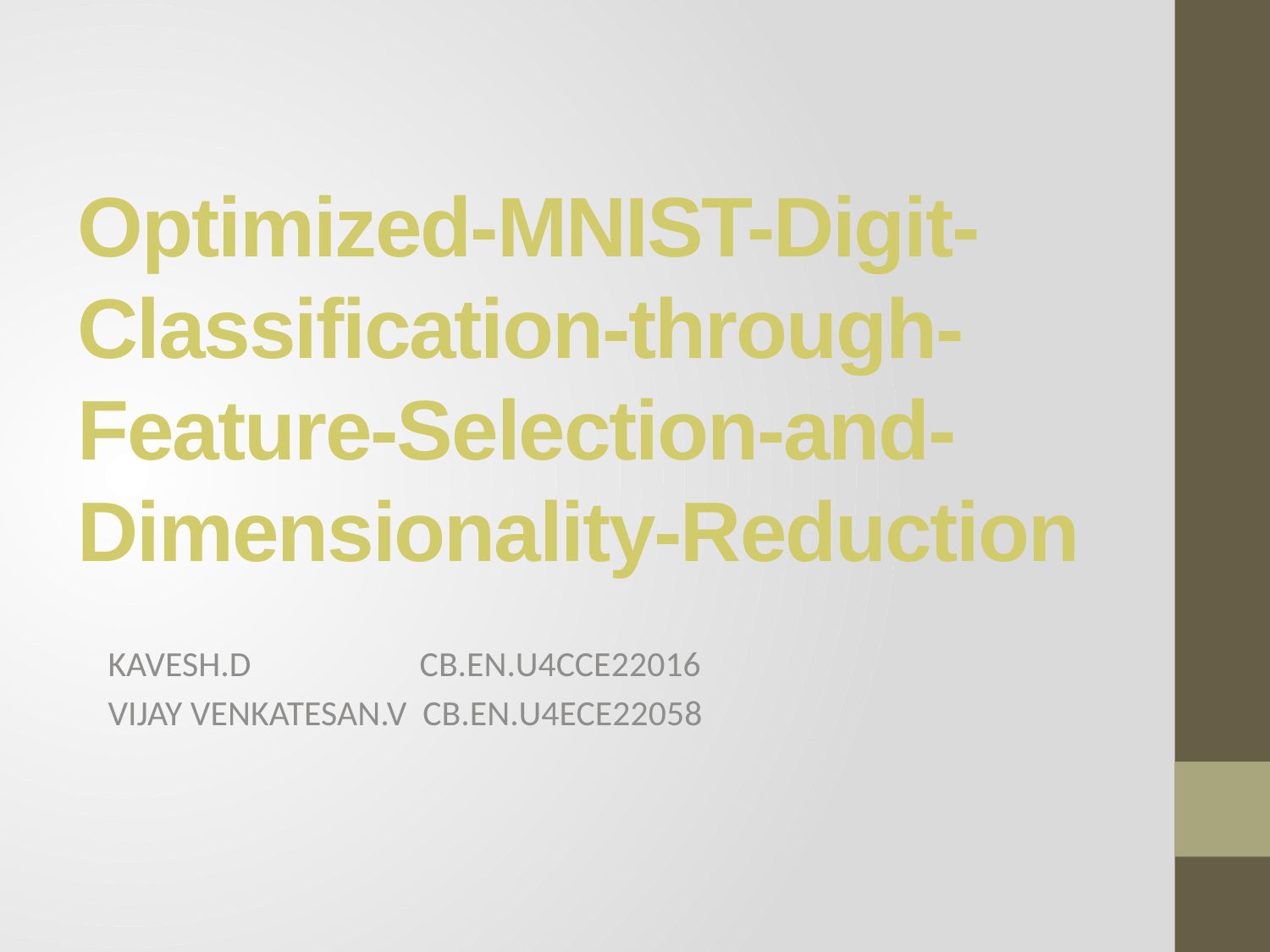

# Optimized-MNIST-Digit-Classification-through-Feature-Selection-and-Dimensionality-Reduction
KAVESH.D                     CB.EN.U4CCE22016
VIJAY VENKATESAN.V  CB.EN.U4ECE22058